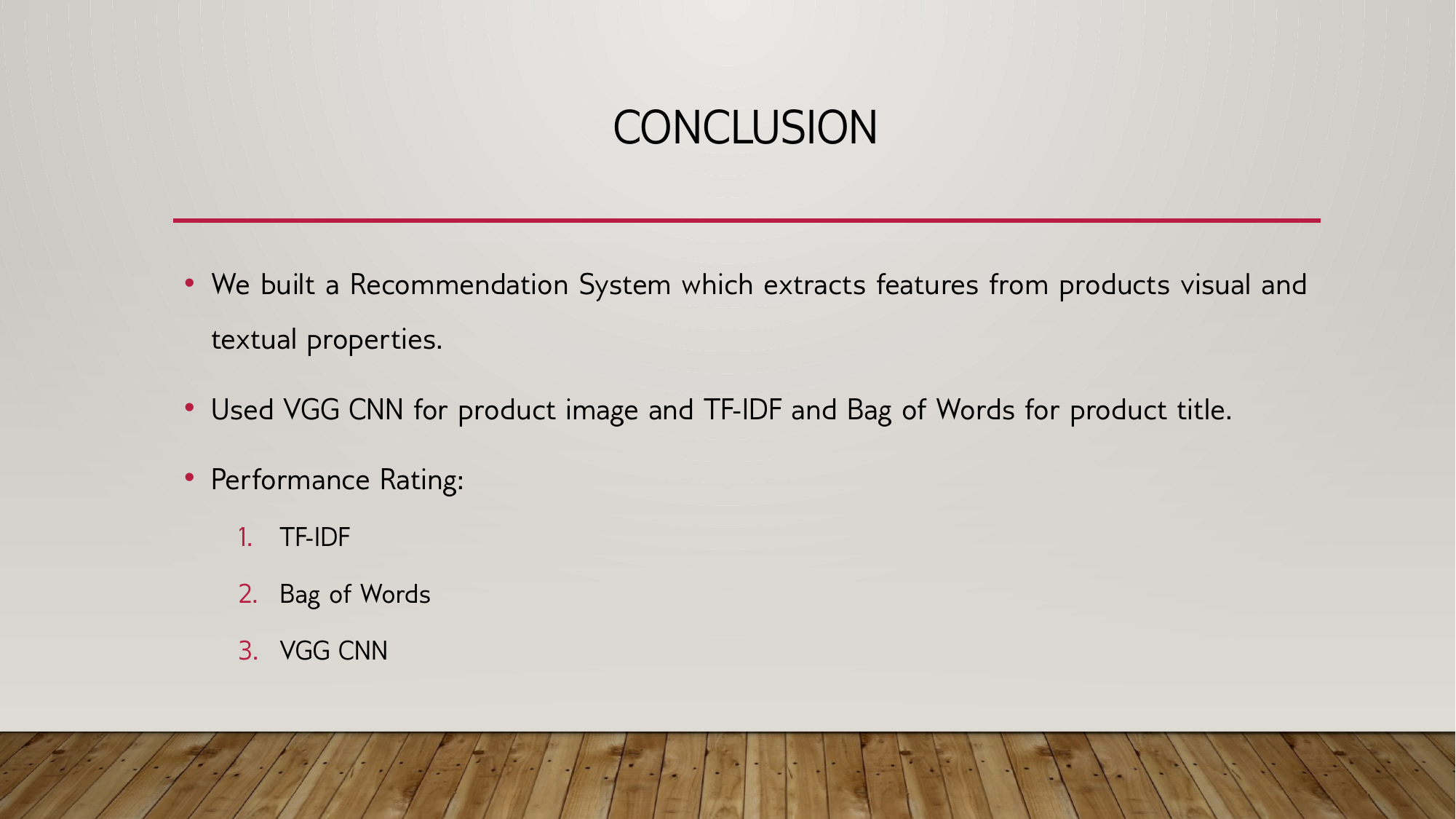

# Conclusion
We built a Recommendation System which extracts features from products visual and textual properties.
Used VGG CNN for product image and TF-IDF and Bag of Words for product title.
Performance Rating:
TF-IDF
Bag of Words
VGG CNN